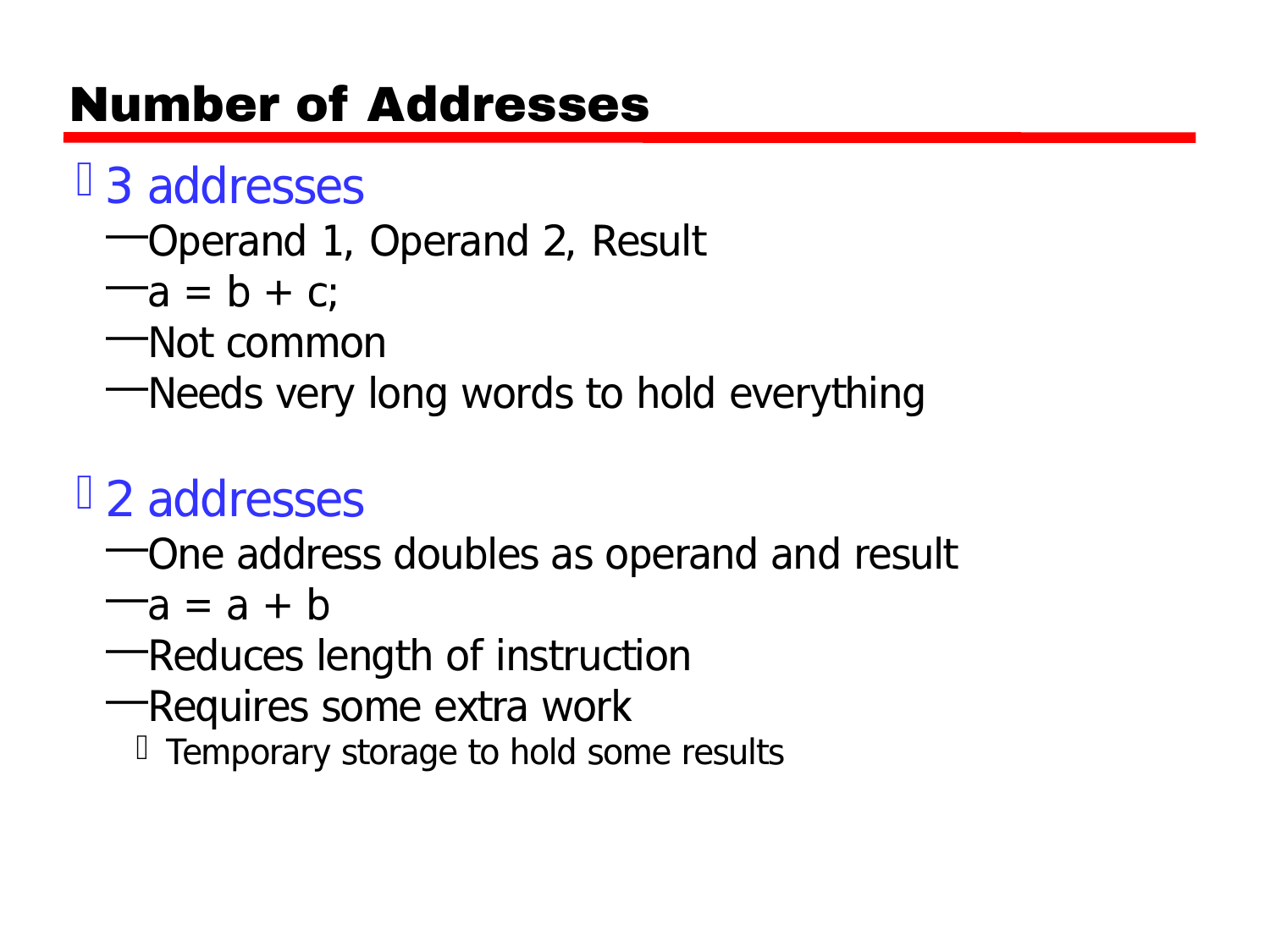

Number of Addresses
3 addresses
Operand 1, Operand 2, Result
a = b + c;
Not common
Needs very long words to hold everything

2 addresses
One address doubles as operand and result
a = a + b
Reduces length of instruction
Requires some extra work
Temporary storage to hold some results